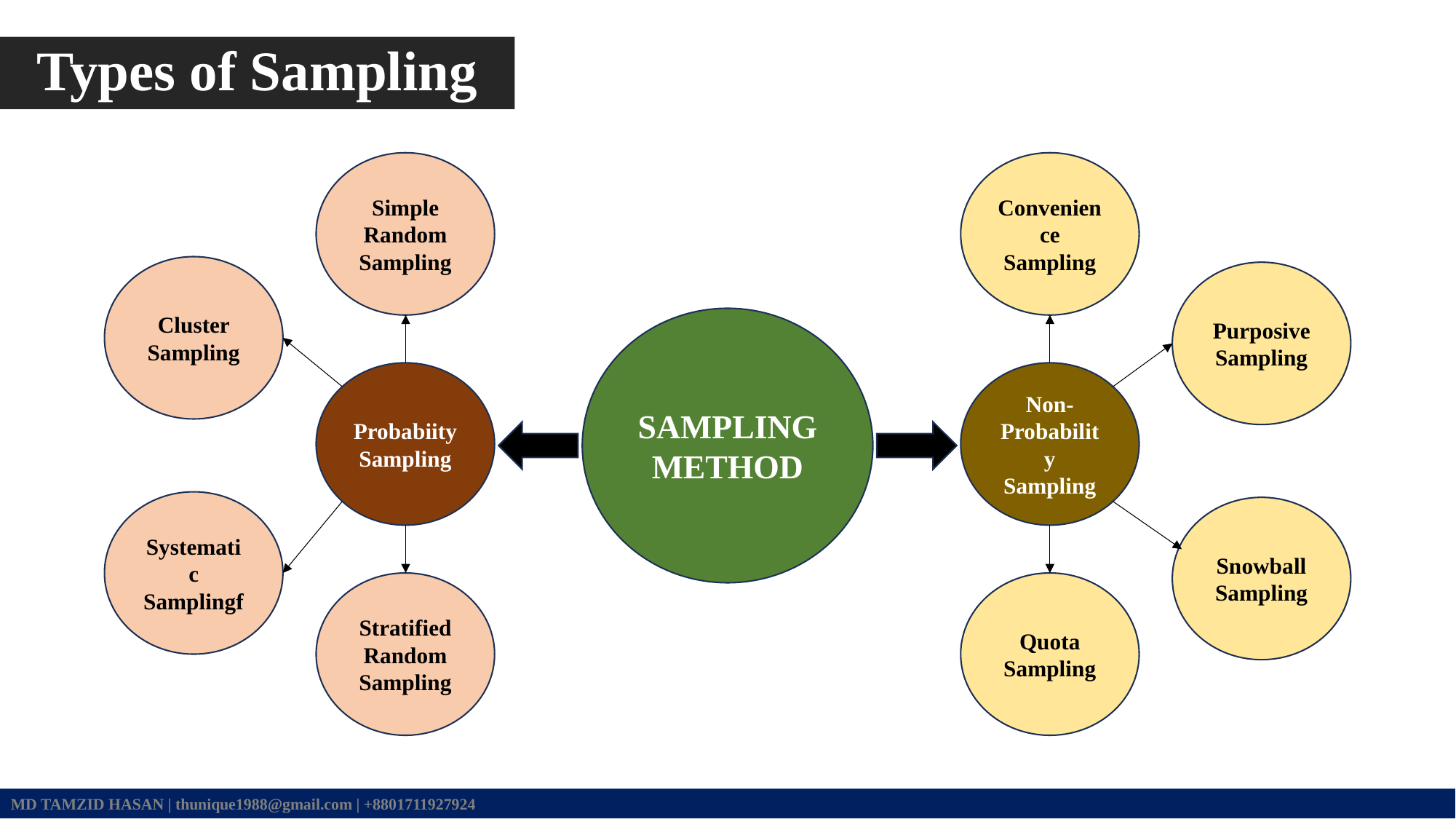

Types of Sampling
Simple Random Sampling
Convenience Sampling
Cluster Sampling
Purposive Sampling
SAMPLING METHOD
Probabiity Sampling
Non-Probability Sampling

Systematic Samplingf
Snowball Sampling
Stratified Random Sampling
Quota Sampling
MD TAMZID HASAN | thunique1988@gmail.com | +8801711927924